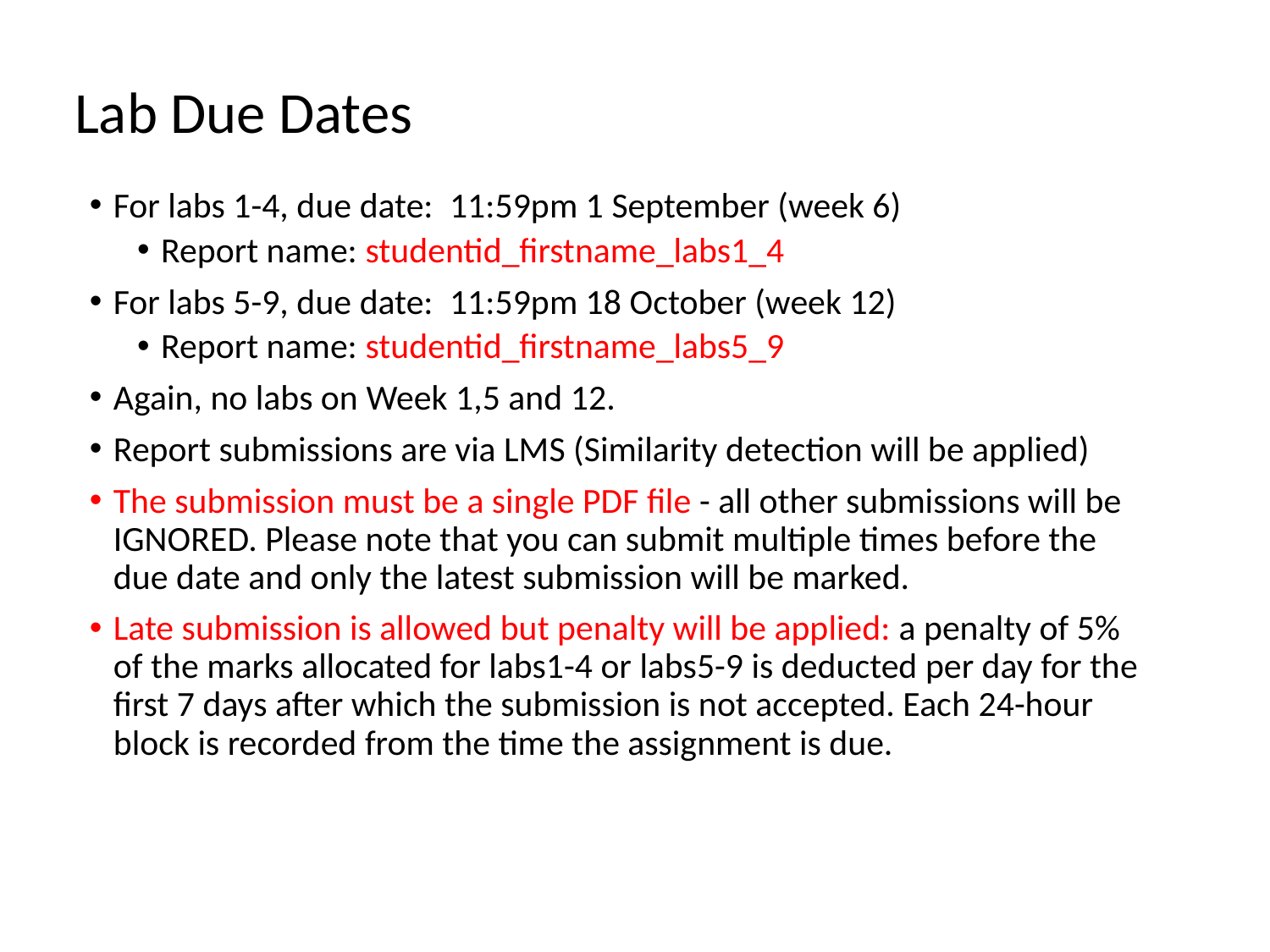

# Lab Due Dates
For labs 1-4, due date:  11:59pm 1 September (week 6)
Report name: studentid_firstname_labs1_4
For labs 5-9, due date:  11:59pm 18 October (week 12)
Report name: studentid_firstname_labs5_9
Again, no labs on Week 1,5 and 12.
Report submissions are via LMS (Similarity detection will be applied)
The submission must be a single PDF file - all other submissions will be IGNORED. Please note that you can submit multiple times before the due date and only the latest submission will be marked.
Late submission is allowed but penalty will be applied: a penalty of 5% of the marks allocated for labs1-4 or labs5-9 is deducted per day for the first 7 days after which the submission is not accepted. Each 24-hour block is recorded from the time the assignment is due.